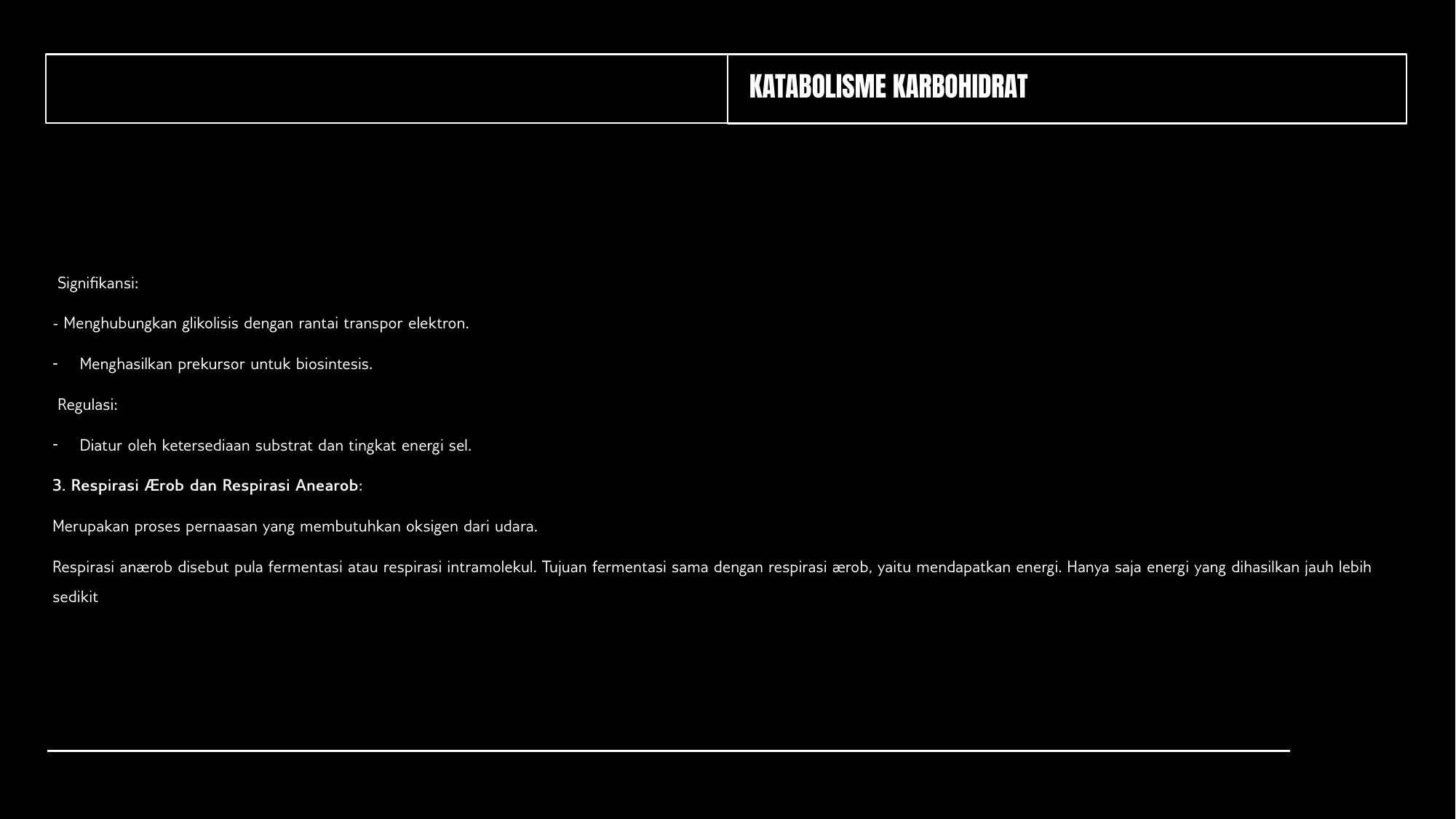

# Katabolisme Karbohidrat
 Signifikansi:
- Menghubungkan glikolisis dengan rantai transpor elektron.
Menghasilkan prekursor untuk biosintesis.
 Regulasi:
Diatur oleh ketersediaan substrat dan tingkat energi sel.
3. Respirasi Aerob dan Respirasi Anearob:
Merupakan proses pernaasan yang membutuhkan oksigen dari udara.
Respirasi anaerob disebut pula fermentasi atau respirasi intramolekul. Tujuan fermentasi sama dengan respirasi aerob, yaitu mendapatkan energi. Hanya saja energi yang dihasilkan jauh lebih sedikit